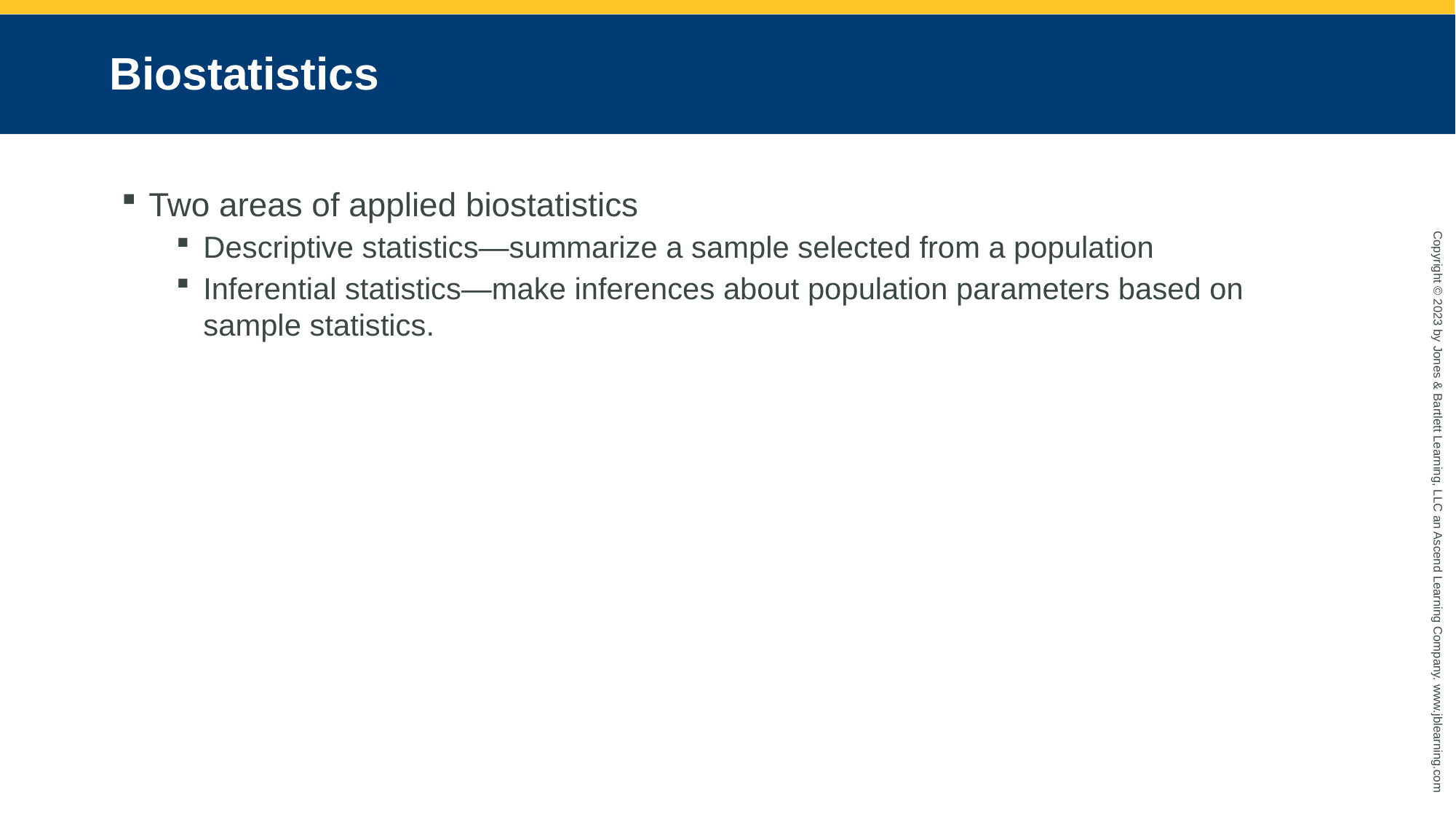

# Biostatistics
Two areas of applied biostatistics
Descriptive statistics—summarize a sample selected from a population
Inferential statistics—make inferences about population parameters based on sample statistics.